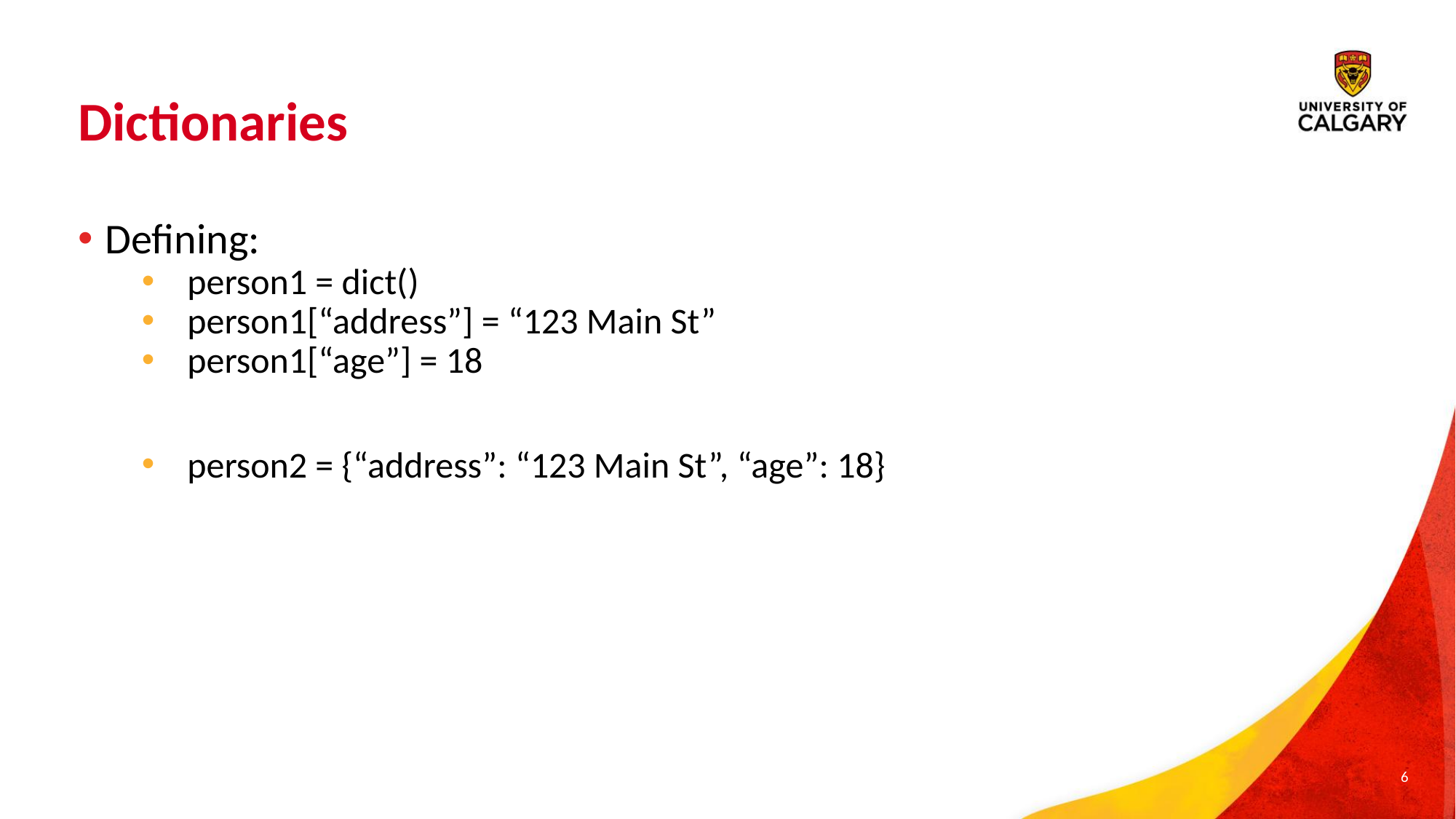

# Dictionaries
Defining:
person1 = dict()
person1[“address”] = “123 Main St”
person1[“age”] = 18

person2 = {“address”: “123 Main St”, “age”: 18}
6